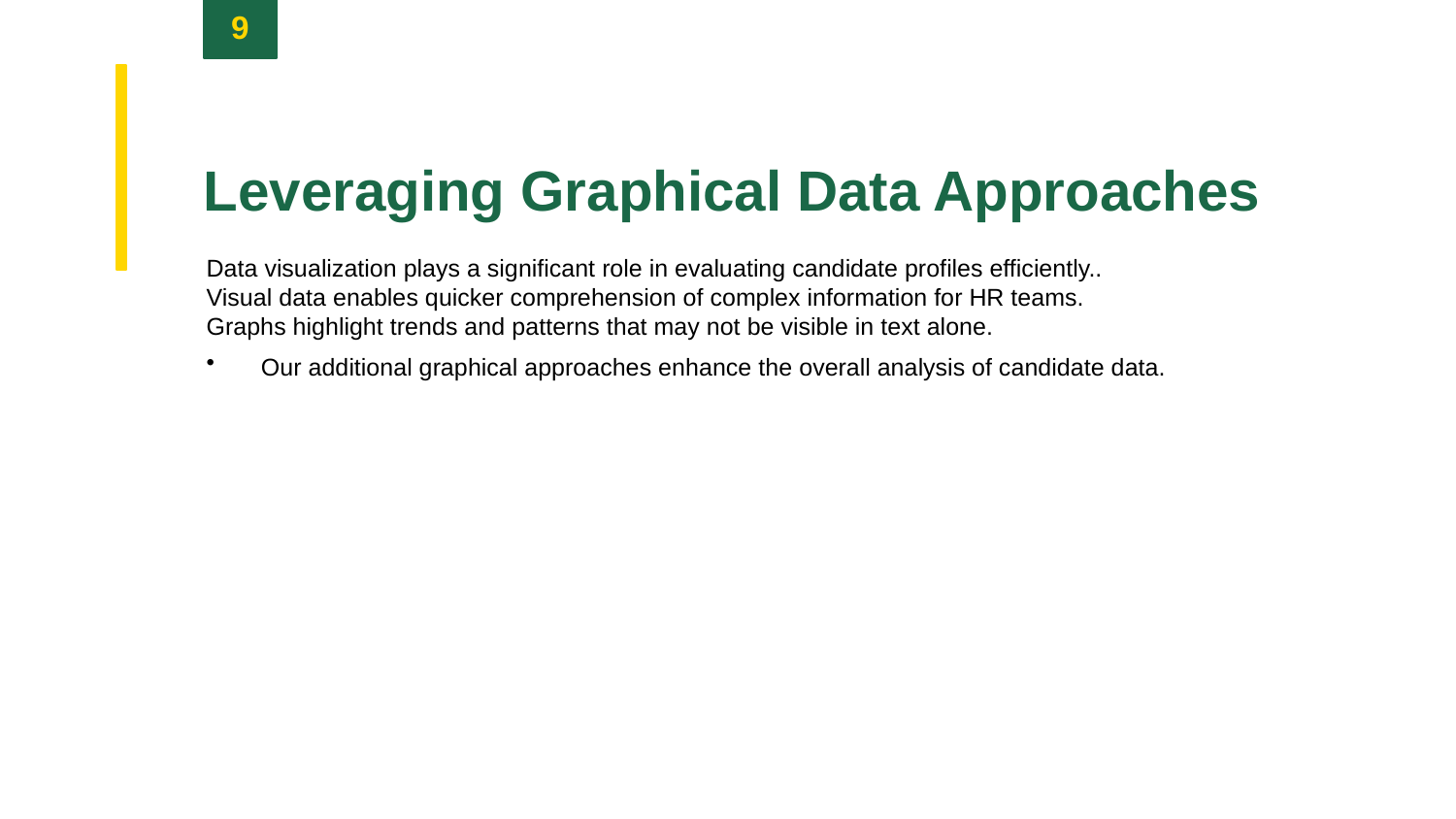

9

Leveraging Graphical Data Approaches
Data visualization plays a significant role in evaluating candidate profiles efficiently..
Visual data enables quicker comprehension of complex information for HR teams.
Graphs highlight trends and patterns that may not be visible in text alone.
Our additional graphical approaches enhance the overall analysis of candidate data.